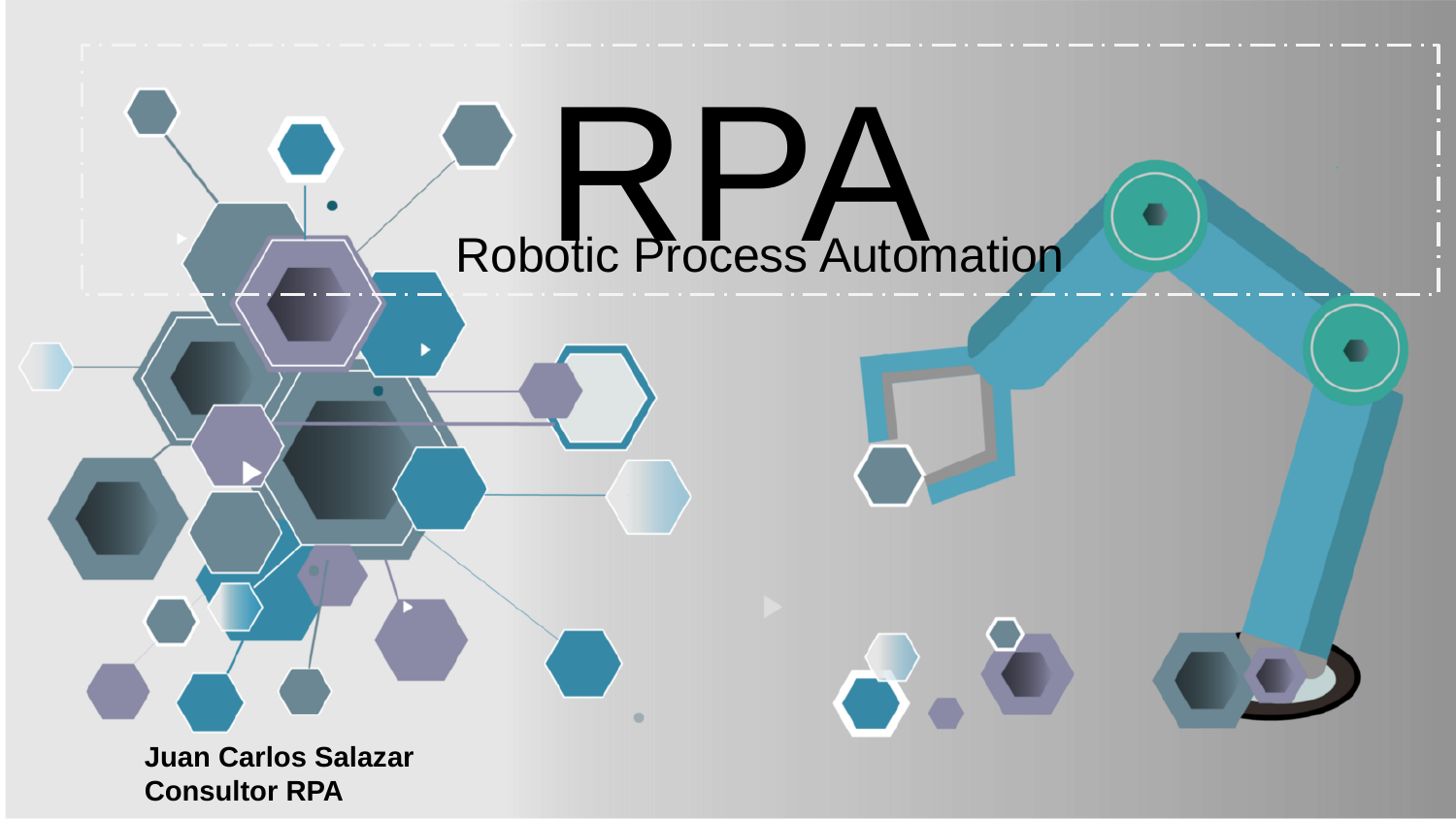

# RPA
Robotic Process Automation
Juan Carlos Salazar
Consultor RPA